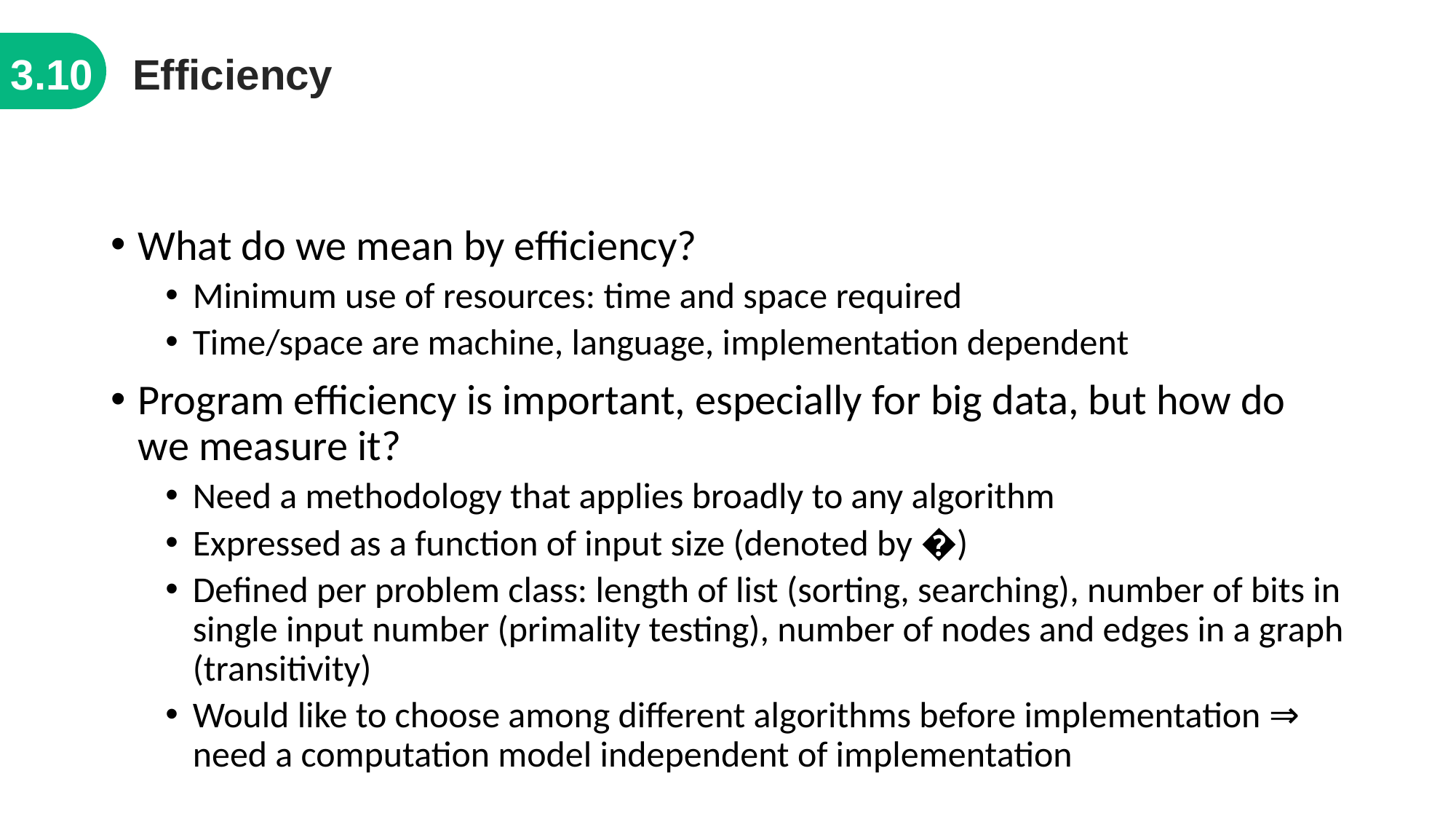

3.10
Efficiency
What do we mean by efficiency?
Minimum use of resources: time and space required
Time/space are machine, language, implementation dependent
Program efficiency is important, especially for big data, but how do we measure it?
Need a methodology that applies broadly to any algorithm
Expressed as a function of input size (denoted by �)
Defined per problem class: length of list (sorting, searching), number of bits in single input number (primality testing), number of nodes and edges in a graph (transitivity)
Would like to choose among different algorithms before implementation ⇒ need a computation model independent of implementation